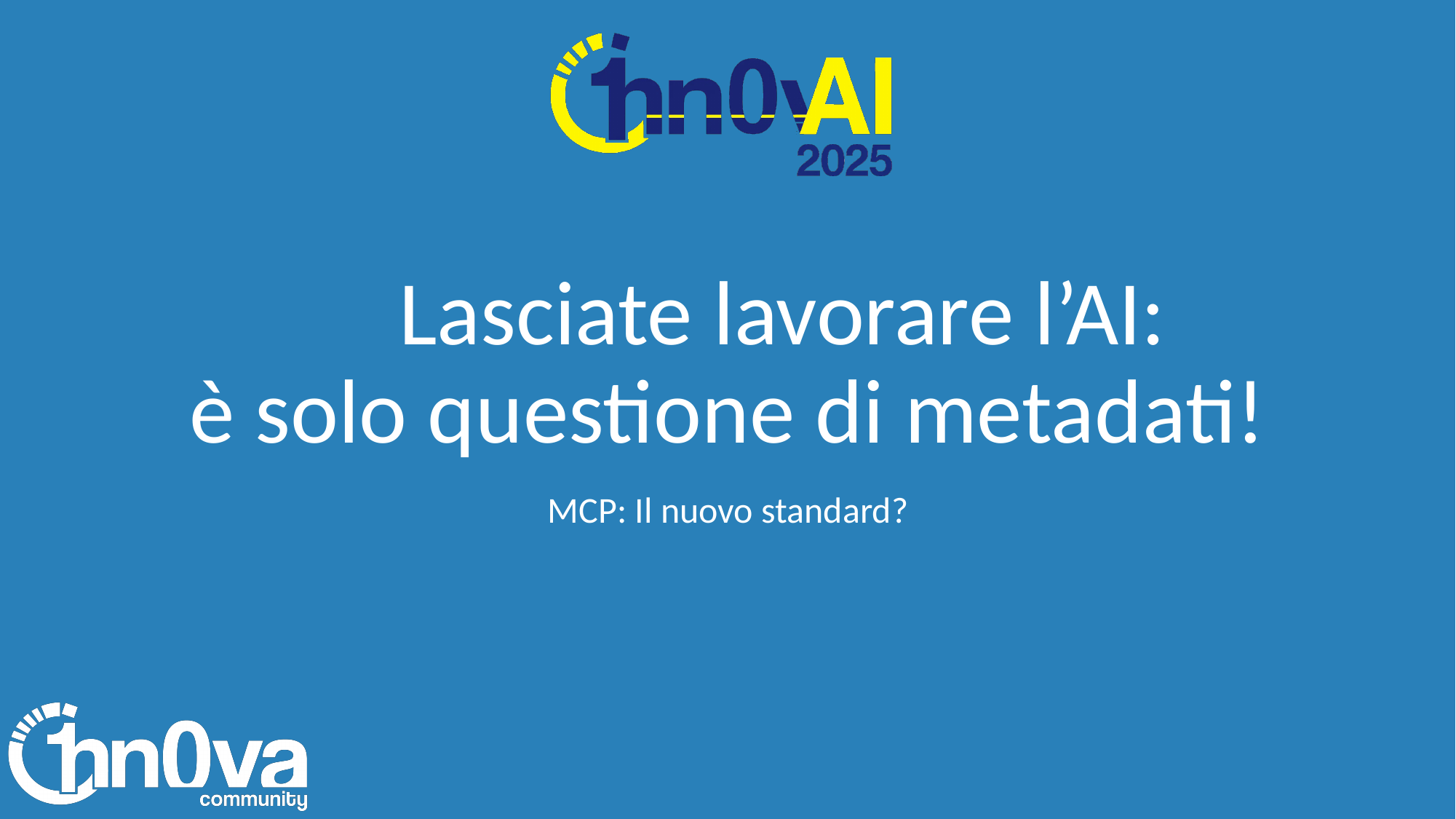

# Lasciate lavorare l’AI: è solo questione di metadati!
MCP: Il nuovo standard?